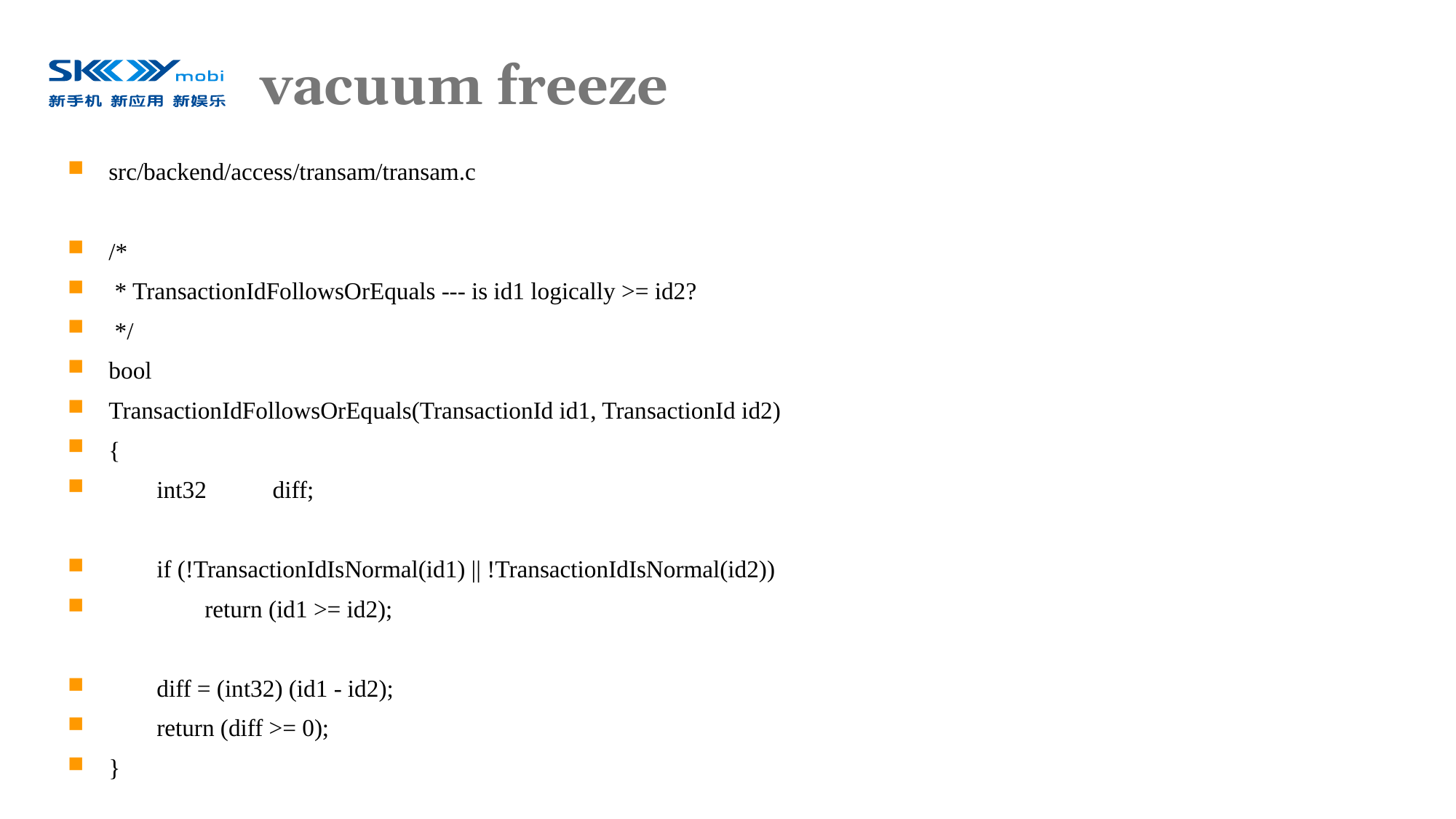

# vacuum freeze
src/backend/access/transam/transam.c

/*
 * TransactionIdFollowsOrEquals --- is id1 logically >= id2?
 */
bool
TransactionIdFollowsOrEquals(TransactionId id1, TransactionId id2)
{
        int32           diff;

        if (!TransactionIdIsNormal(id1) || !TransactionIdIsNormal(id2))
                return (id1 >= id2);

        diff = (int32) (id1 - id2);
        return (diff >= 0);
}